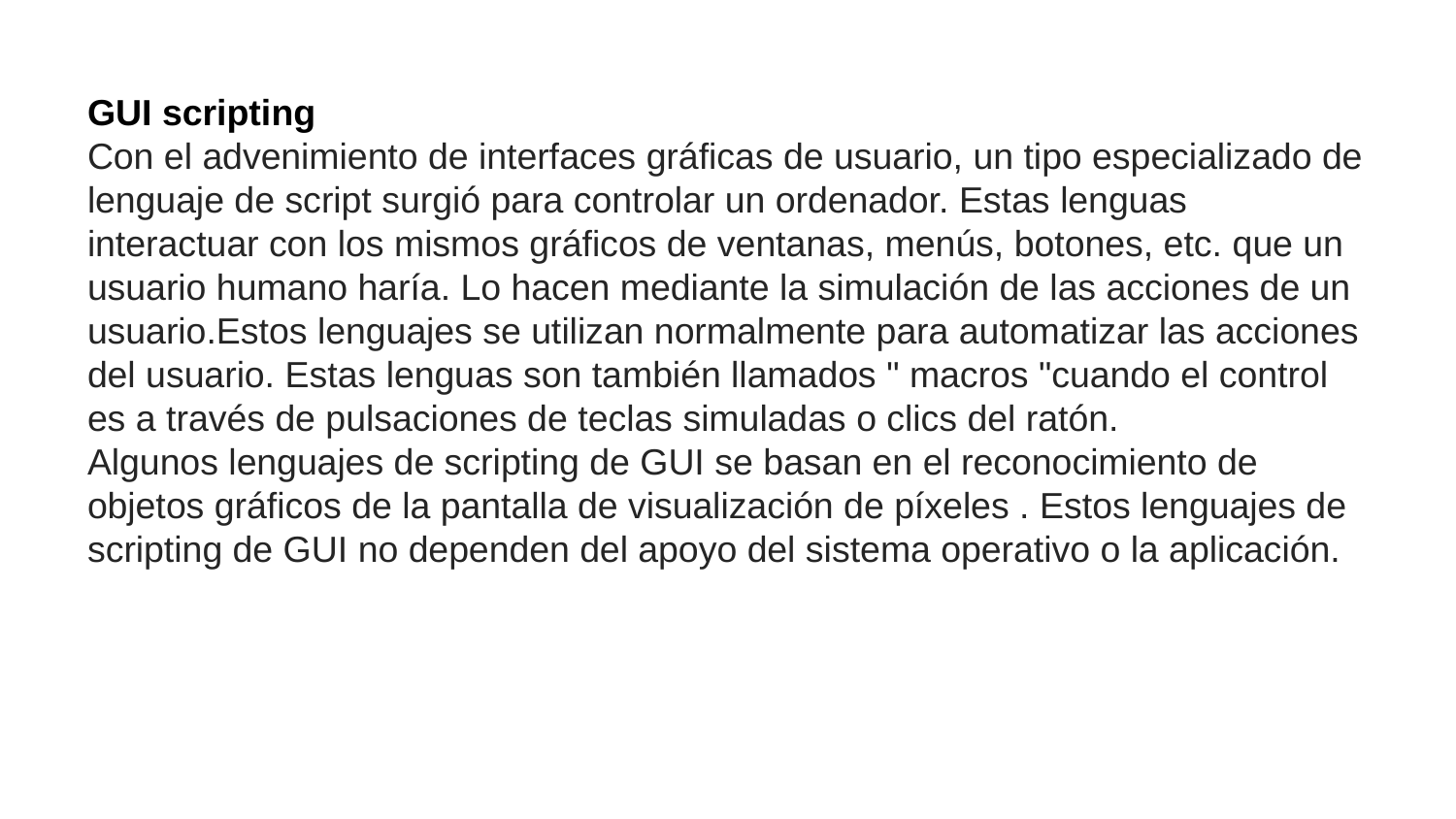

GUI scripting
Con el advenimiento de interfaces gráficas de usuario, un tipo especializado de lenguaje de script surgió para controlar un ordenador. Estas lenguas interactuar con los mismos gráficos de ventanas, menús, botones, etc. que un usuario humano haría. Lo hacen mediante la simulación de las acciones de un usuario.Estos lenguajes se utilizan normalmente para automatizar las acciones del usuario. Estas lenguas son también llamados " macros "cuando el control es a través de pulsaciones de teclas simuladas o clics del ratón.
Algunos lenguajes de scripting de GUI se basan en el reconocimiento de objetos gráficos de la pantalla de visualización de píxeles . Estos lenguajes de scripting de GUI no dependen del apoyo del sistema operativo o la aplicación.